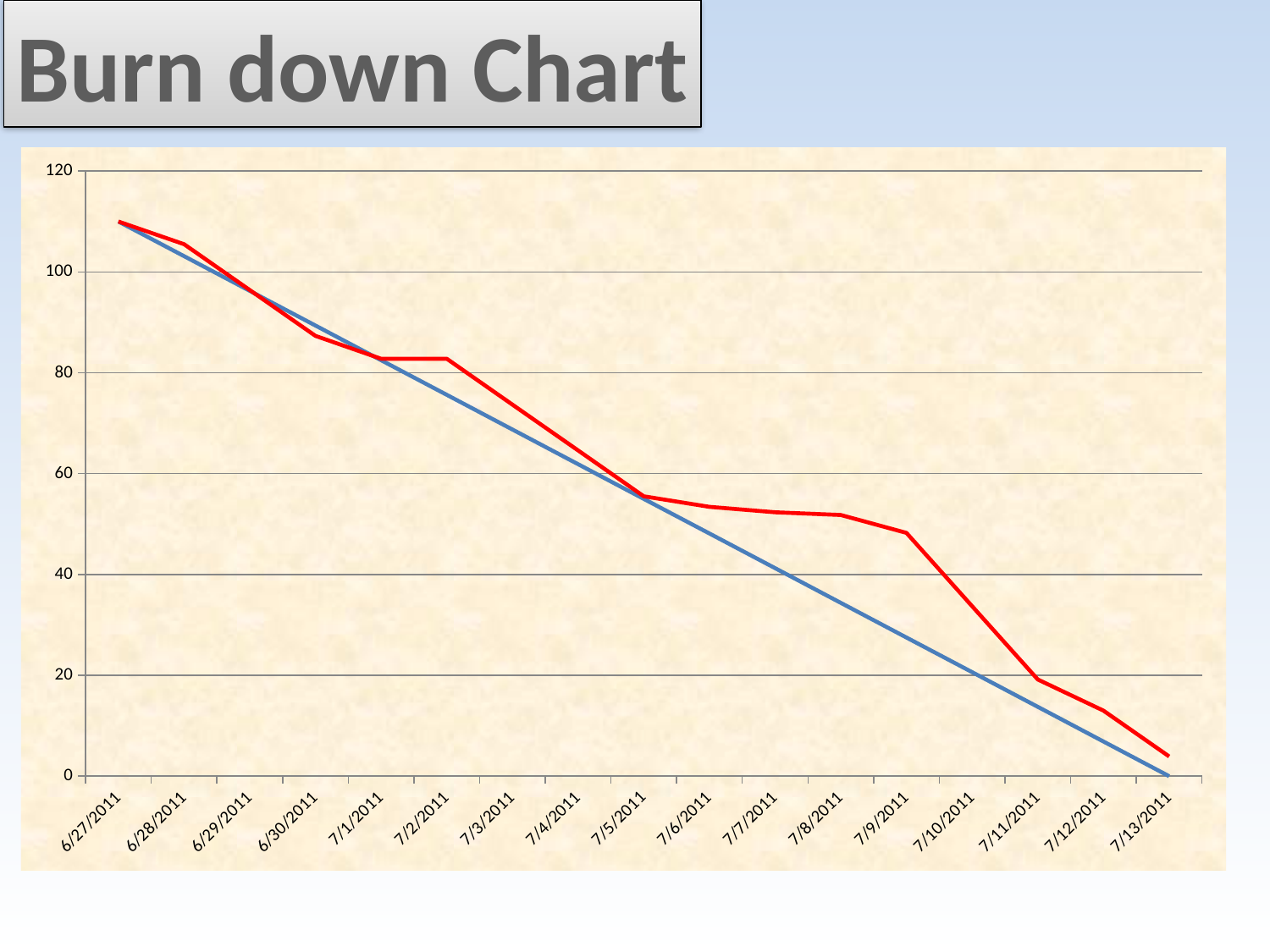

Burn down Chart

### Chart

| Category | Estimated Work | Group Progress |
|---|---|---|
| 40721 | 110.0 | 110.0 |
| 40722 | 103.125 | 105.5 |
| 40723 | 96.25 | 96.41 |
| 40724 | 89.375 | 87.32 |
| 40725 | 82.5 | 82.78 |
| 40726 | 75.625 | 82.78 |
| 40727 | 68.75 | 73.69 |
| 40728 | 61.875 | 64.6 |
| 40729 | 55.0 | 55.51 |
| 40730 | 48.125 | 53.42 |
| 40731 | 41.25 | 52.33 |
| 40732 | 34.375 | 51.79 |
| 40733 | 27.5 | 48.25 |
| 40734 | 20.625 | 33.71 |
| 40735 | 13.75 | 19.17 |
| 40736 | 6.875 | 13.0 |
| 40737 | 0.0 | 3.91 |